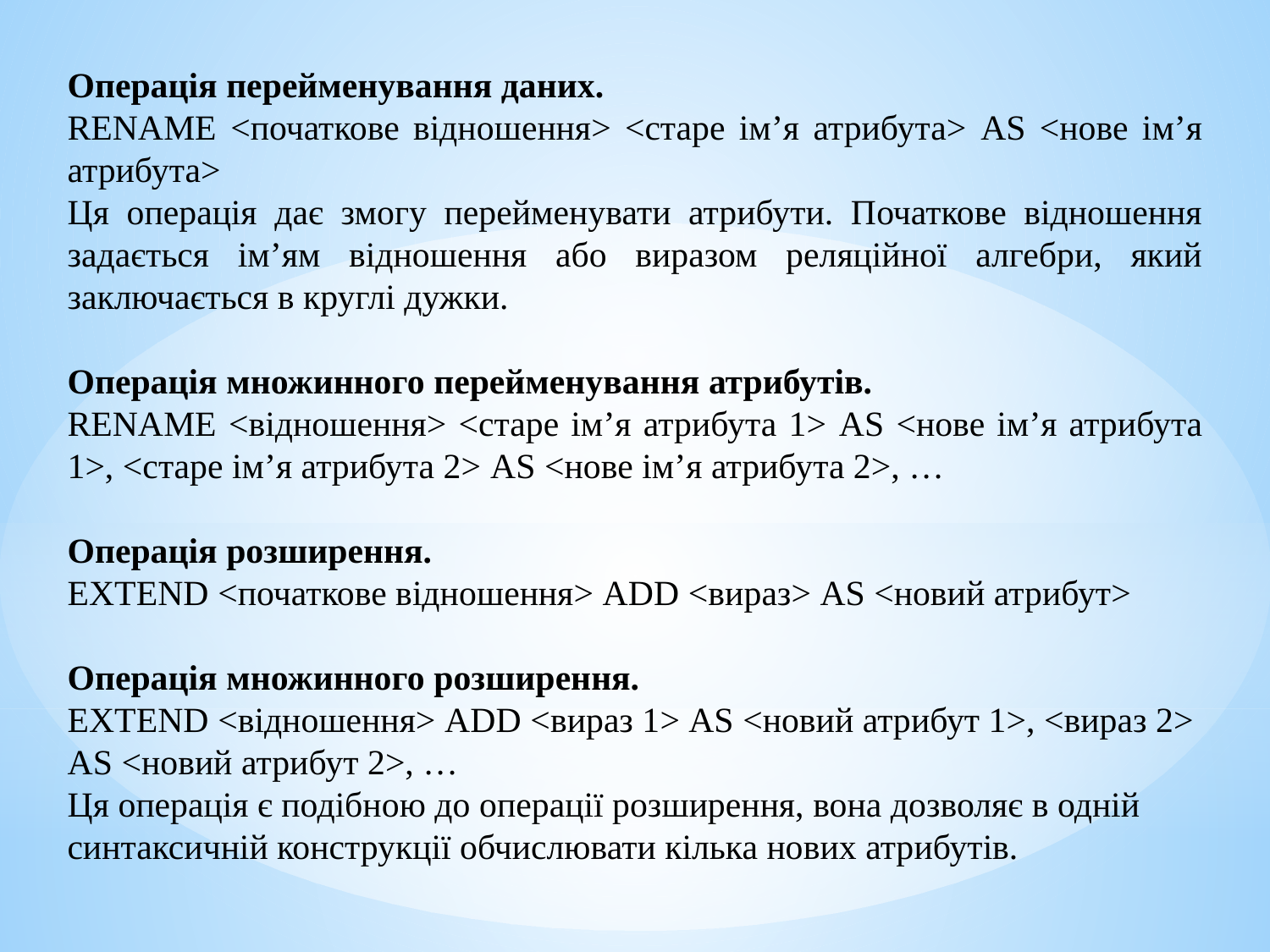

Операція перейменування даних.
RENAME <початкове відношення> <старе ім’я атрибута> AS <нове ім’я атрибута>
Ця операція дає змогу перейменувати атрибути. Початкове відношення задається ім’ям відношення або виразом реляційної алгебри, який заключається в круглі дужки.

Операція множинного перейменування атрибутів.
RENAME <відношення> <старе ім’я атрибута 1> AS <нове ім’я атрибута 1>, <старе ім’я атрибута 2> AS <нове ім’я атрибута 2>, …

Операція розширення.
EXTEND <початкове відношення> ADD <вираз> AS <новий атрибут>

Операція множинного розширення.
EXTEND <відношення> ADD <вираз 1> AS <новий атрибут 1>, <вираз 2> AS <новий атрибут 2>, …
Ця операція є подібною до операції розширення, вона дозволяє в одній синтаксичній конструкції обчислювати кілька нових атрибутів.